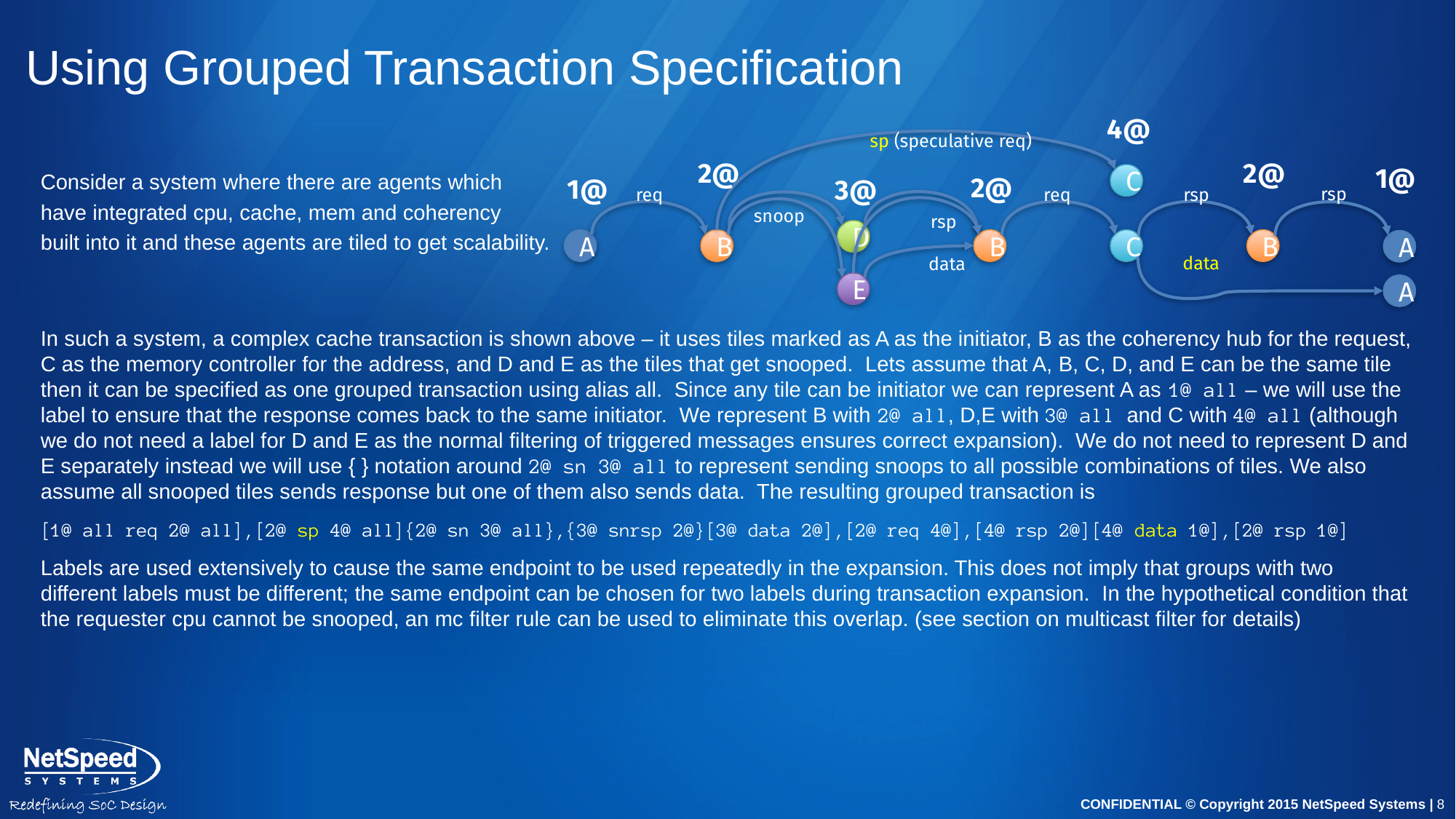

# Using Grouped Transaction Specification
4@
sp (speculative req)
2@
2@
1@
C
2@
1@
3@
rsp
req
req
rsp
snoop
rsp
D
A
B
B
C
B
A
data
data
E
A
Consider a system where there are agents which
have integrated cpu, cache, mem and coherency
built into it and these agents are tiled to get scalability.

In such a system, a complex cache transaction is shown above – it uses tiles marked as A as the initiator, B as the coherency hub for the request, C as the memory controller for the address, and D and E as the tiles that get snooped.  Lets assume that A, B, C, D, and E can be the same tile then it can be specified as one grouped transaction using alias all.  Since any tile can be initiator we can represent A as 1@ all – we will use the label to ensure that the response comes back to the same initiator.  We represent B with 2@ all, D,E with 3@ all and C with 4@ all (although we do not need a label for D and E as the normal filtering of triggered messages ensures correct expansion).  We do not need to represent D and E separately instead we will use { } notation around 2@ sn 3@ all to represent sending snoops to all possible combinations of tiles. We also assume all snooped tiles sends response but one of them also sends data.  The resulting grouped transaction is
[1@ all req 2@ all],[2@ sp 4@ all]{2@ sn 3@ all},{3@ snrsp 2@}[3@ data 2@],[2@ req 4@],[4@ rsp 2@][4@ data 1@],[2@ rsp 1@]
Labels are used extensively to cause the same endpoint to be used repeatedly in the expansion. This does not imply that groups with two different labels must be different; the same endpoint can be chosen for two labels during transaction expansion.  In the hypothetical condition that the requester cpu cannot be snooped, an mc filter rule can be used to eliminate this overlap. (see section on multicast filter for details)